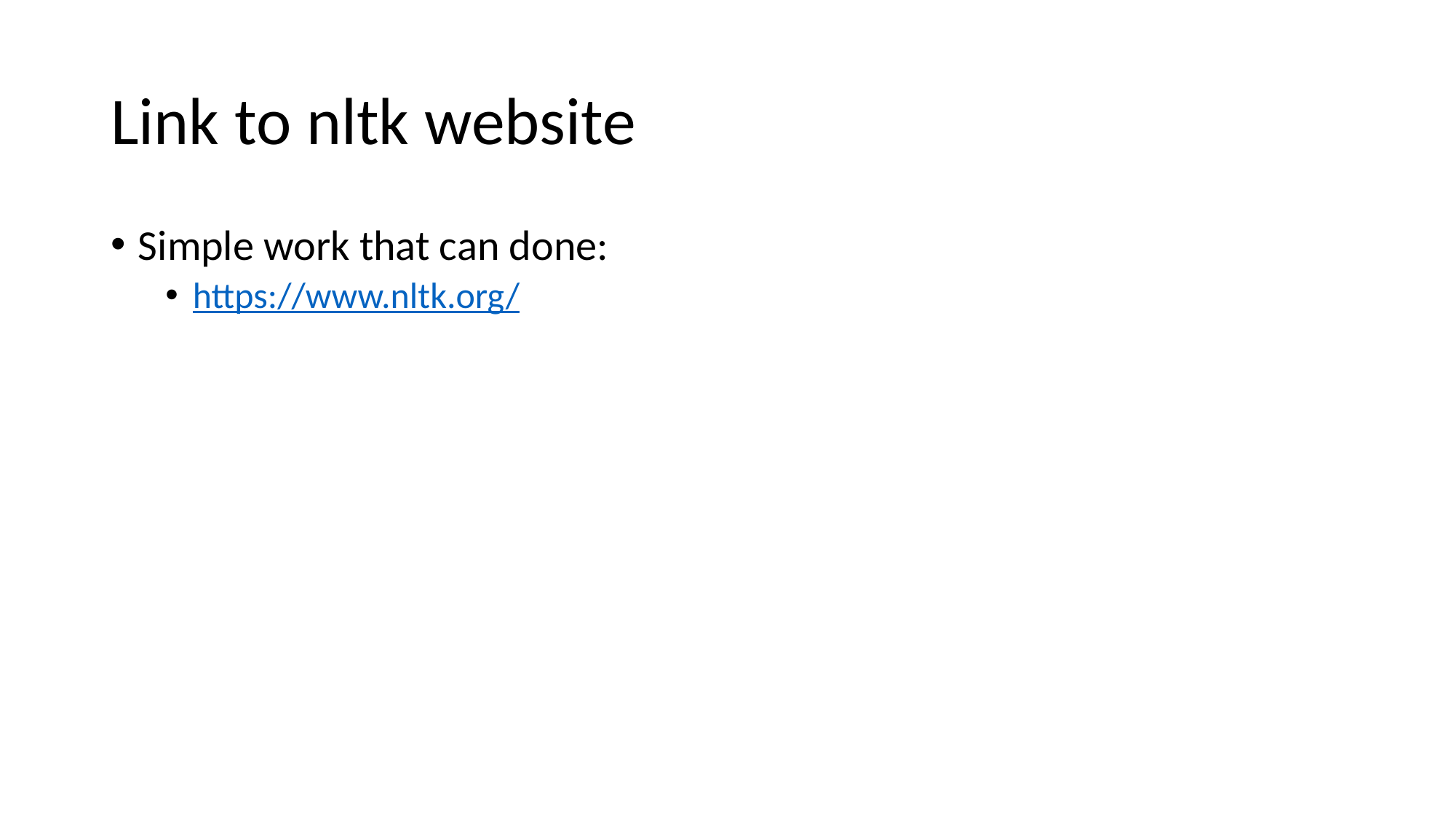

# Link to nltk website
Simple work that can done:
https://www.nltk.org/